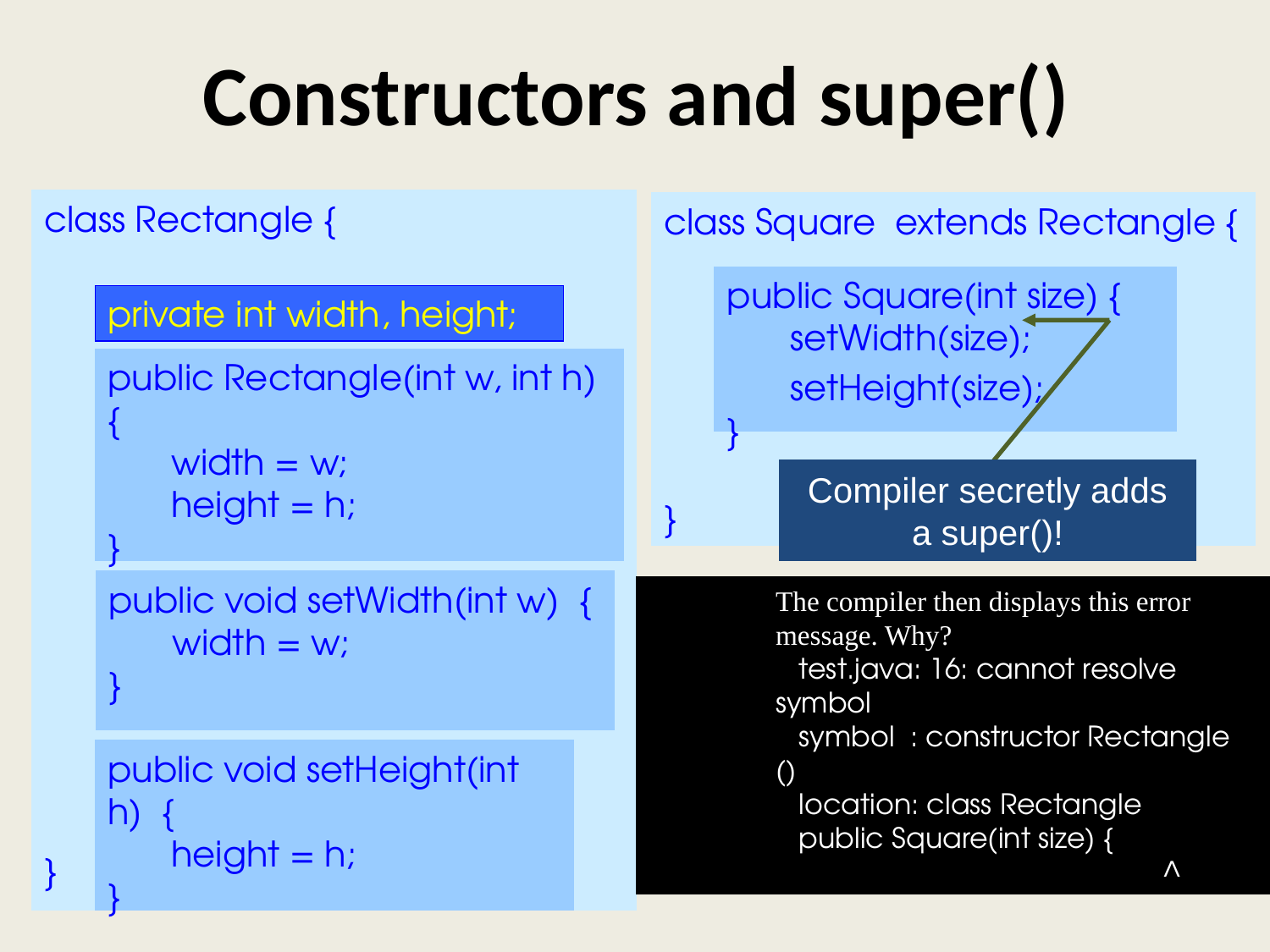

# Constructors and super()
class Rectangle {

}
class Square  extends Rectangle {

}
public Square(int size) {
setWidth(size);
setHeight(size);
}
private int width, height;

Compiler secretly adds a super()!
public Rectangle(int w, int h) {
width = w;
height = h;
}
public void setWidth(int w)  {
width = w;
}
The compiler then displays this error message. Why?
   test.java: 16: cannot resolve symbol
   symbol  : constructor Rectangle  ()
   location: class Rectangle
   public Square(int size) {
	   		         ^
public void setHeight(int h)  {
height = h;
}